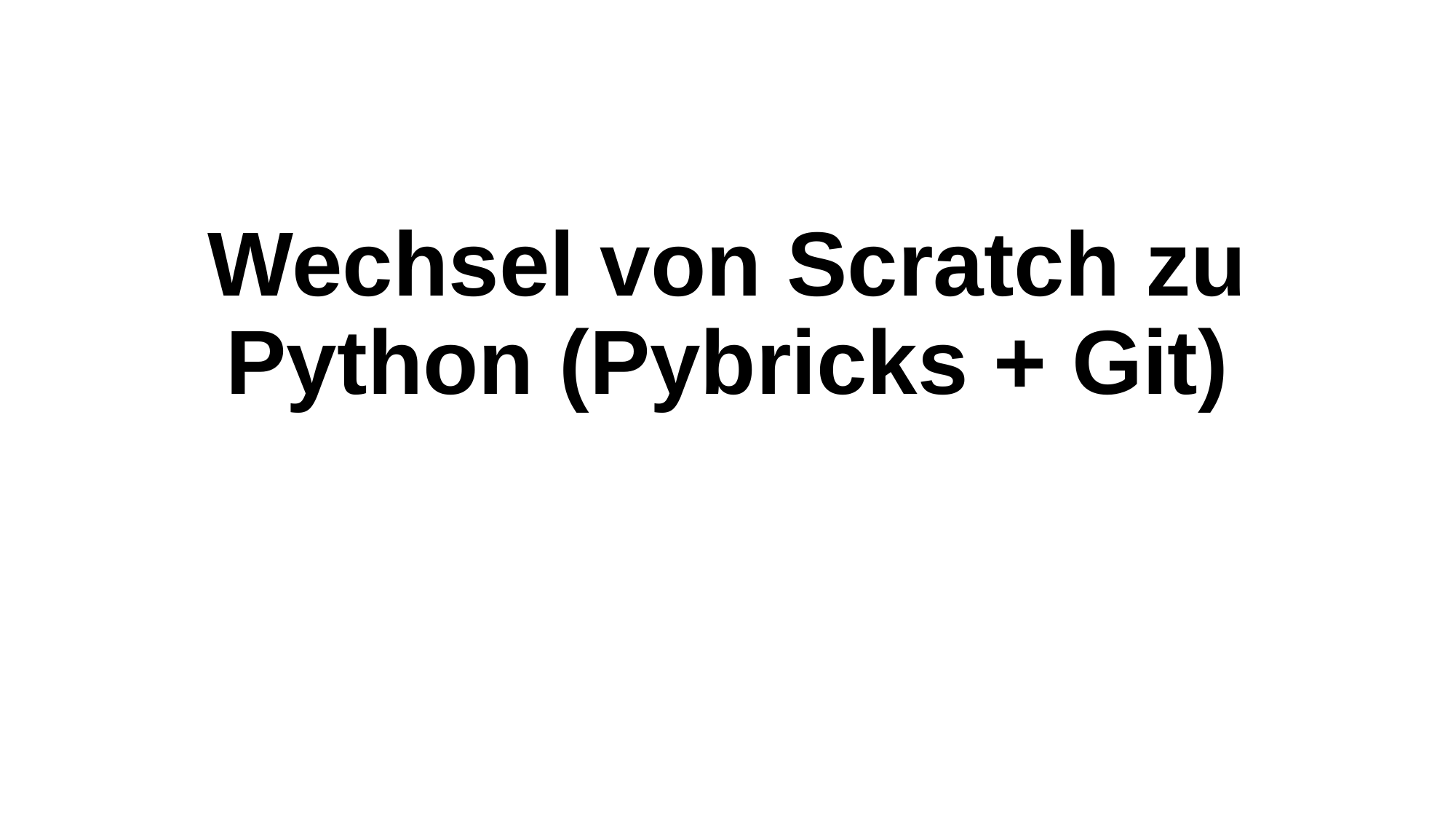

# Wechsel von Scratch zu Python (Pybricks + Git)